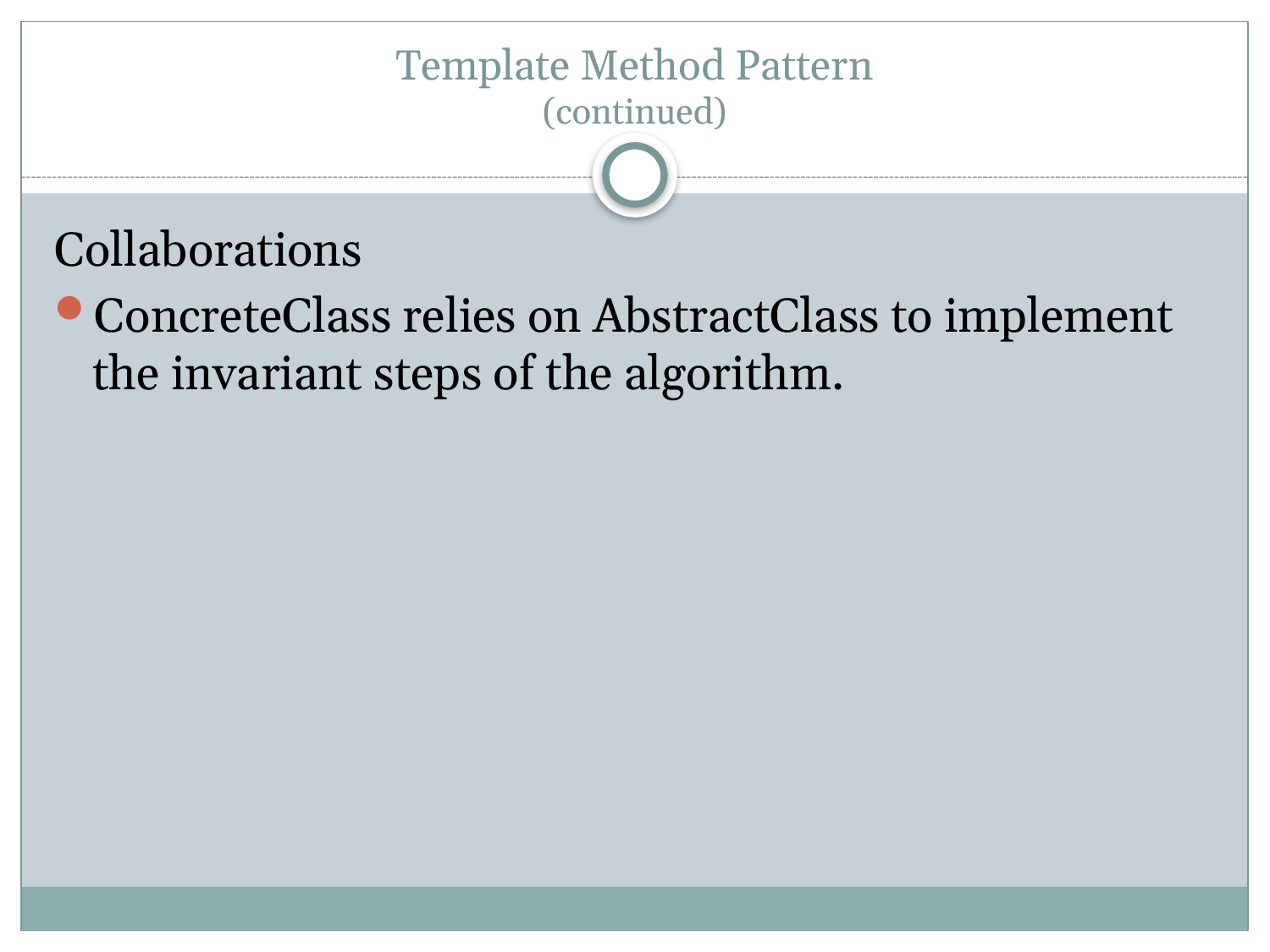

# Template Method Pattern (continued)
Collaborations
ConcreteClass relies on AbstractClass to implement the invariant steps of the algorithm.